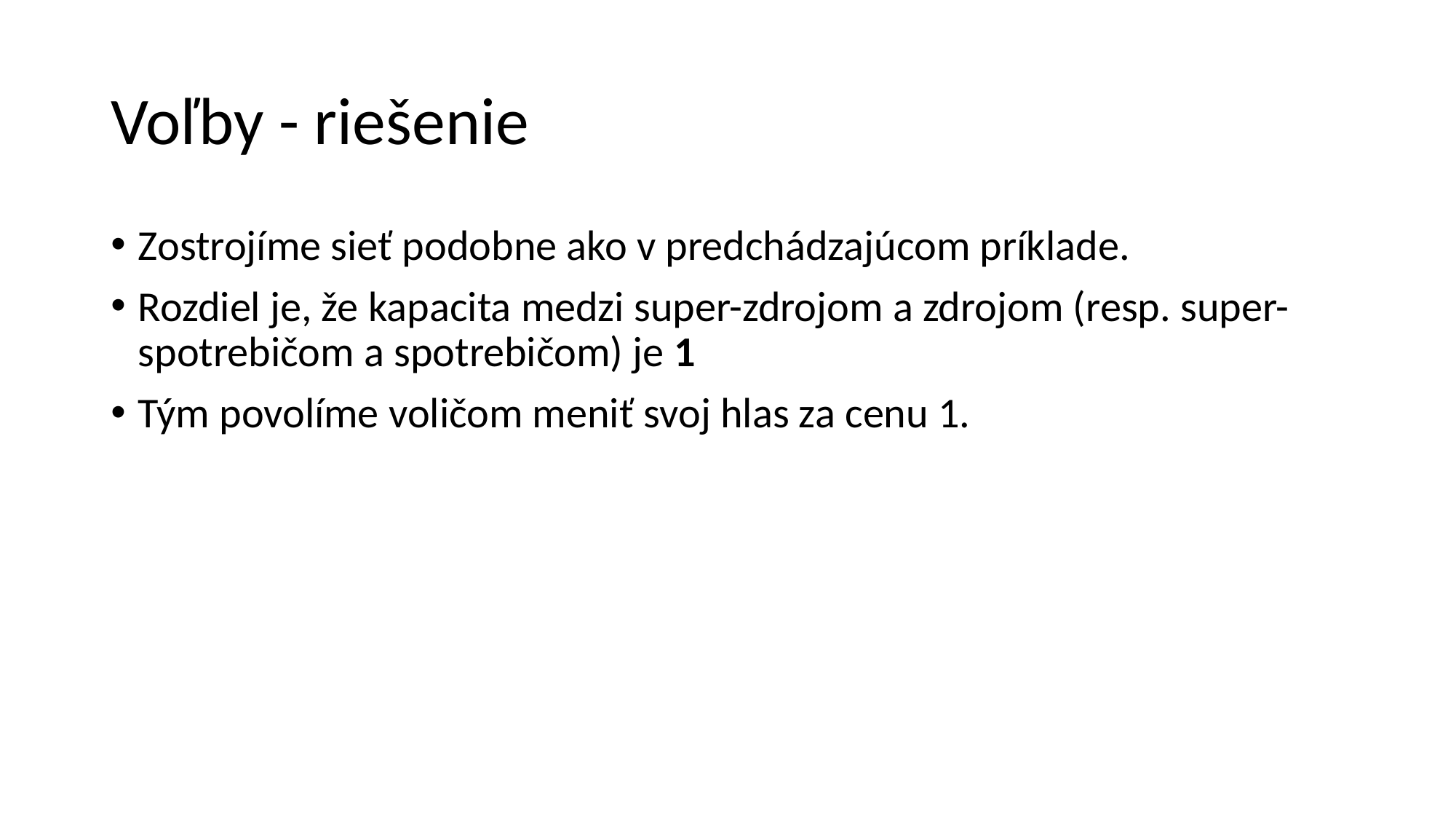

# Voľby - riešenie
Zostrojíme sieť podobne ako v predchádzajúcom príklade.
Rozdiel je, že kapacita medzi super-zdrojom a zdrojom (resp. super-spotrebičom a spotrebičom) je 1
Tým povolíme voličom meniť svoj hlas za cenu 1.